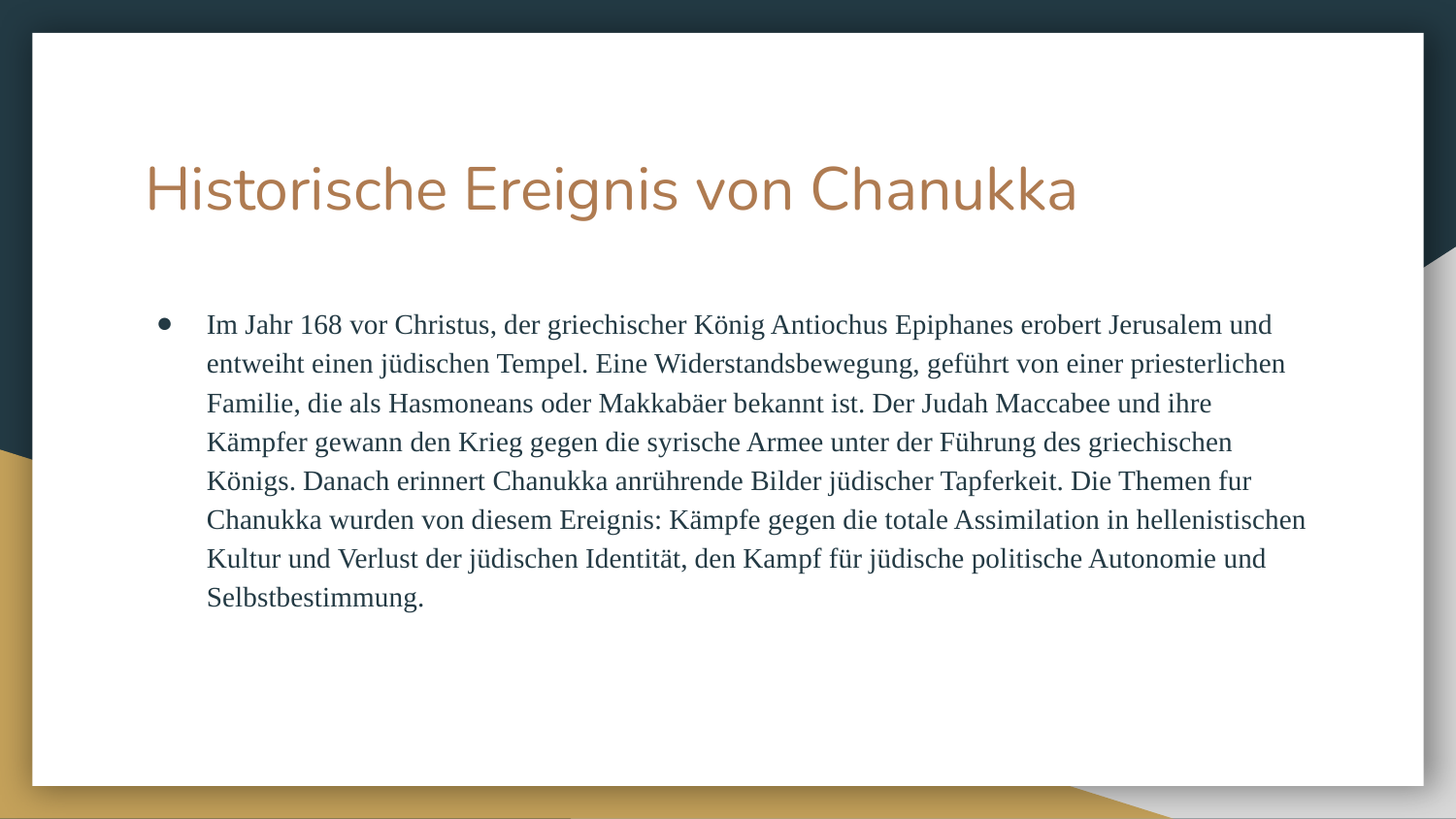

# Historische Ereignis von Chanukka
Im Jahr 168 vor Christus, der griechischer König Antiochus Epiphanes erobert Jerusalem und entweiht einen jüdischen Tempel. Eine Widerstandsbewegung, geführt von einer priesterlichen Familie, die als Hasmoneans oder Makkabäer bekannt ist. Der Judah Maccabee und ihre Kämpfer gewann den Krieg gegen die syrische Armee unter der Führung des griechischen Königs. Danach erinnert Chanukka anrührende Bilder jüdischer Tapferkeit. Die Themen fur Chanukka wurden von diesem Ereignis: Kämpfe gegen die totale Assimilation in hellenistischen Kultur und Verlust der jüdischen Identität, den Kampf für jüdische politische Autonomie und Selbstbestimmung.